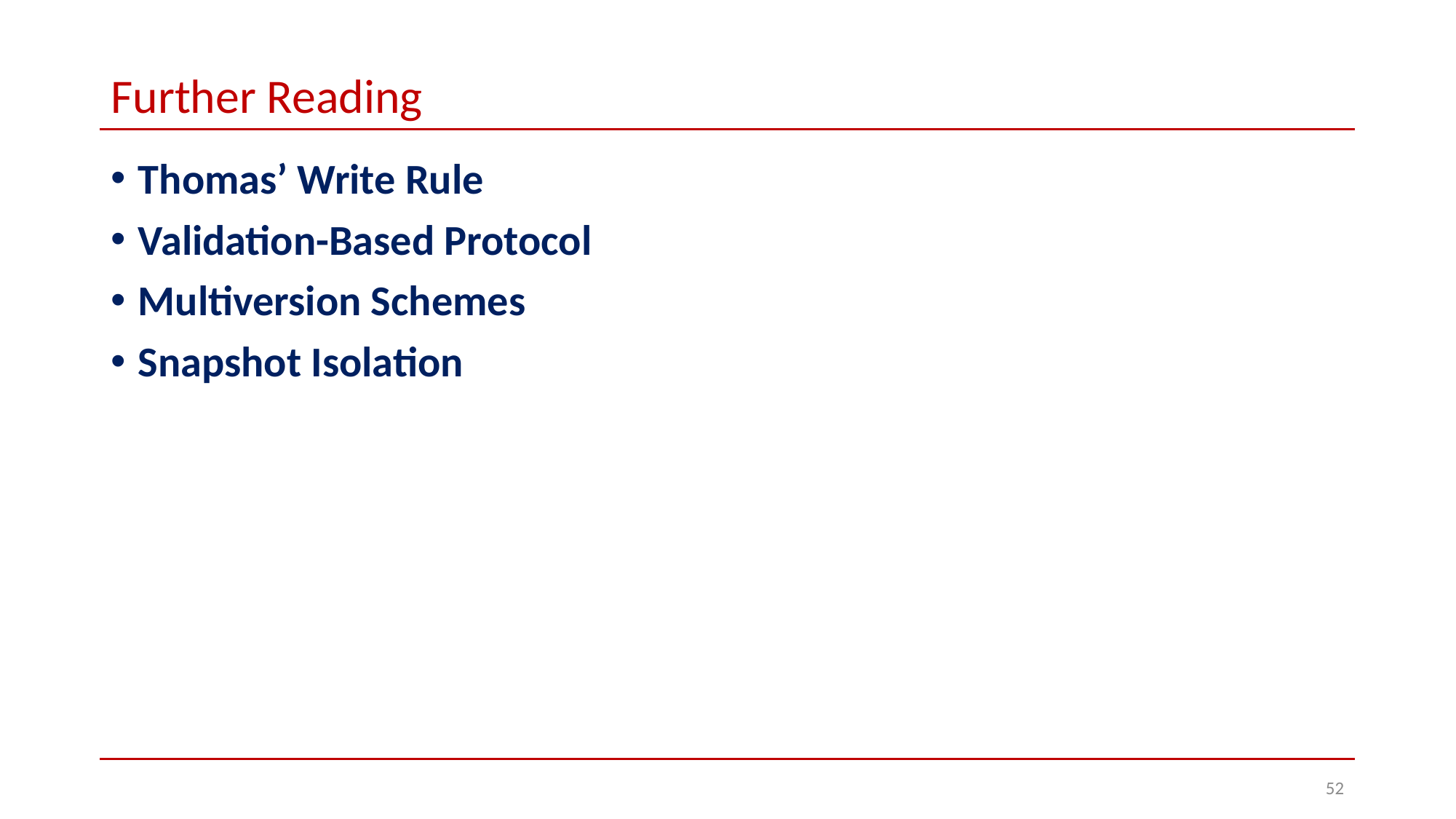

# Further Reading
Thomas’ Write Rule
Validation-Based Protocol
Multiversion Schemes
Snapshot Isolation
52